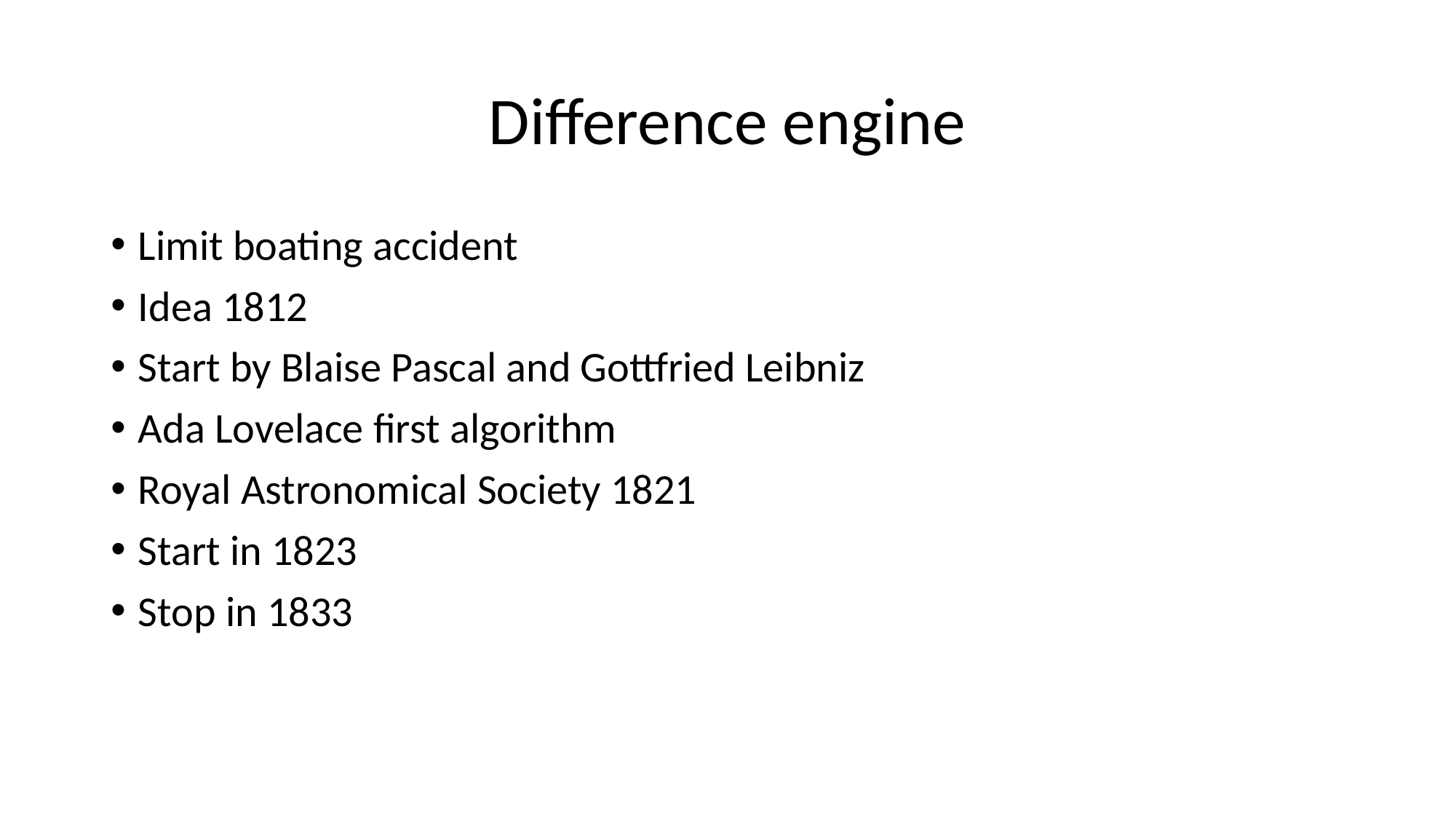

# Difference engine
Limit boating accident
Idea 1812
Start by Blaise Pascal and Gottfried Leibniz
Ada Lovelace first algorithm
Royal Astronomical Society 1821
Start in 1823
Stop in 1833